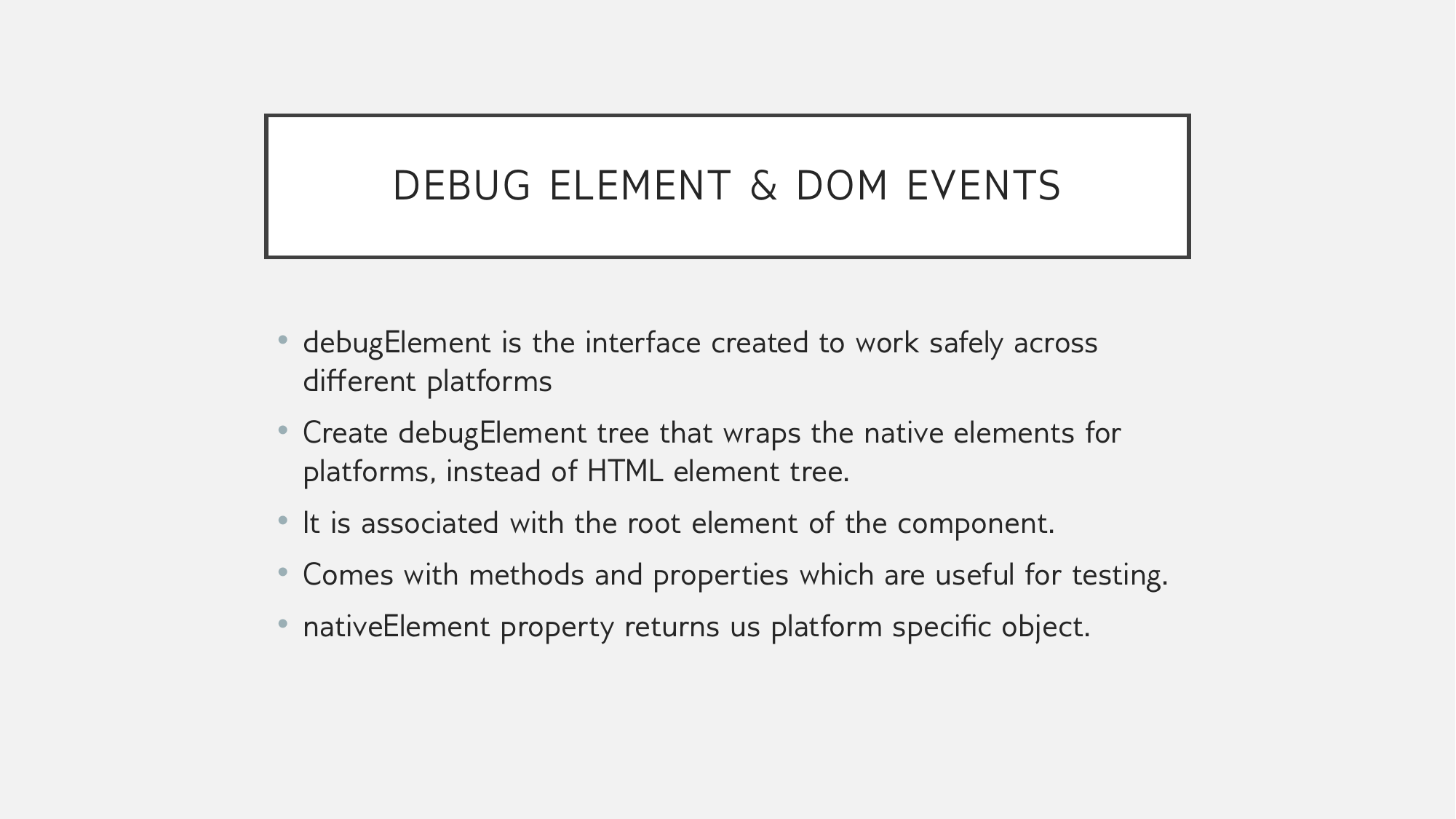

# Debug element & dom events
debugElement is the interface created to work safely across different platforms
Create debugElement tree that wraps the native elements for platforms, instead of HTML element tree.
It is associated with the root element of the component.
Comes with methods and properties which are useful for testing.
nativeElement property returns us platform specific object.